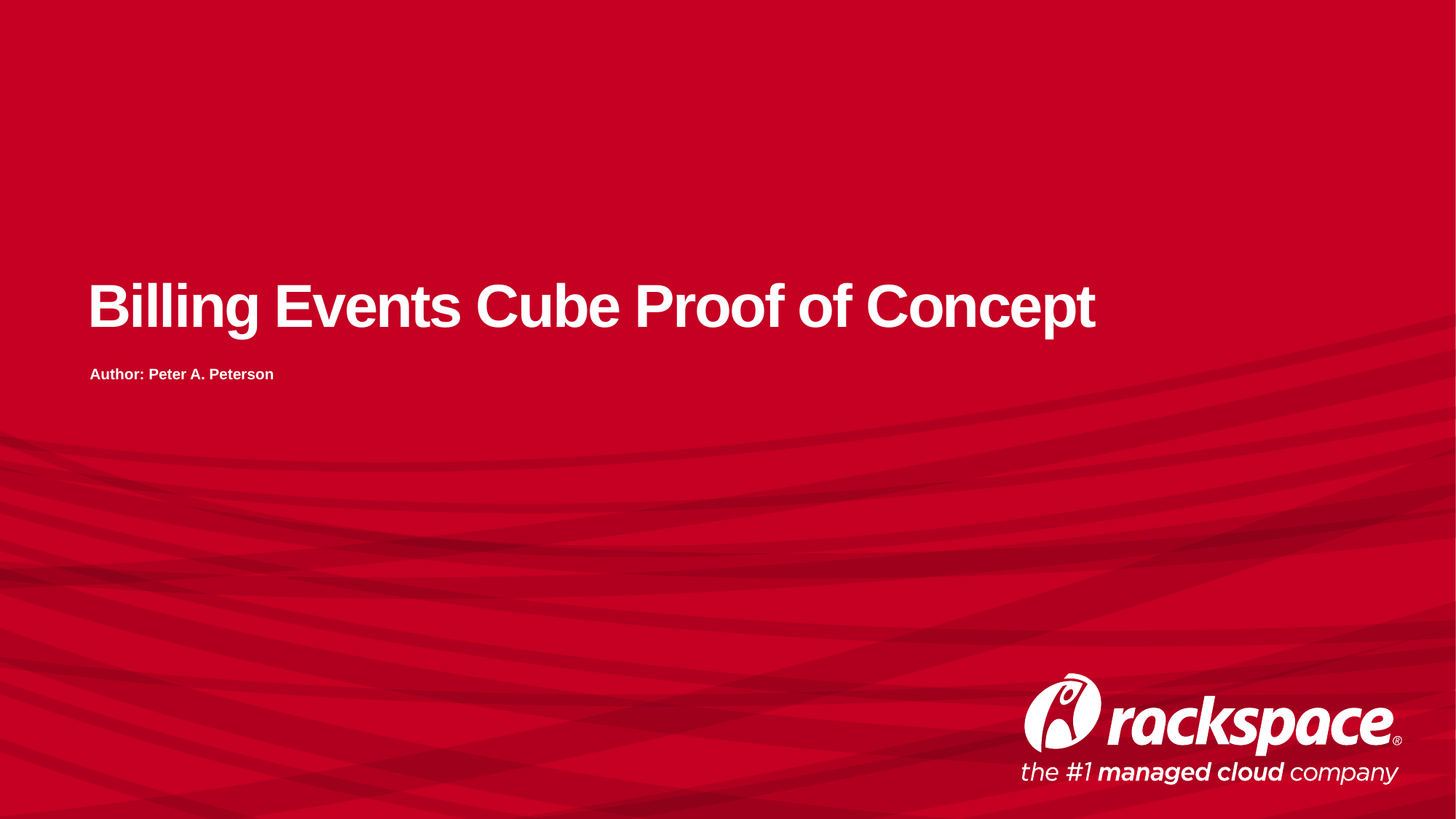

# Billing Events Cube Proof of Concept
Author: Peter A. Peterson